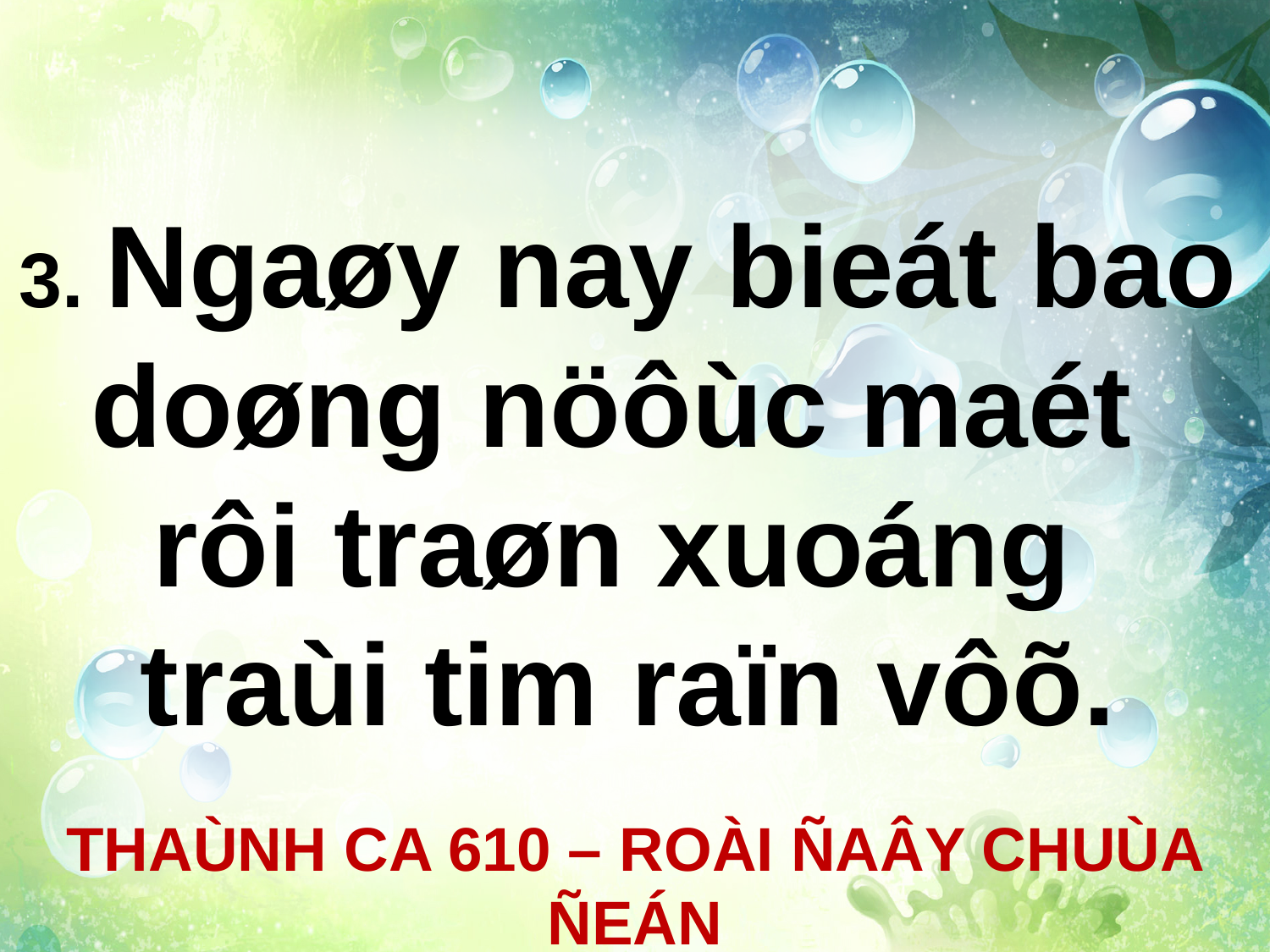

3. Ngaøy nay bieát bao doøng nöôùc maét
rôi traøn xuoáng
traùi tim raïn vôõ.
THAÙNH CA 610 – ROÀI ÑAÂY CHUÙA ÑEÁN